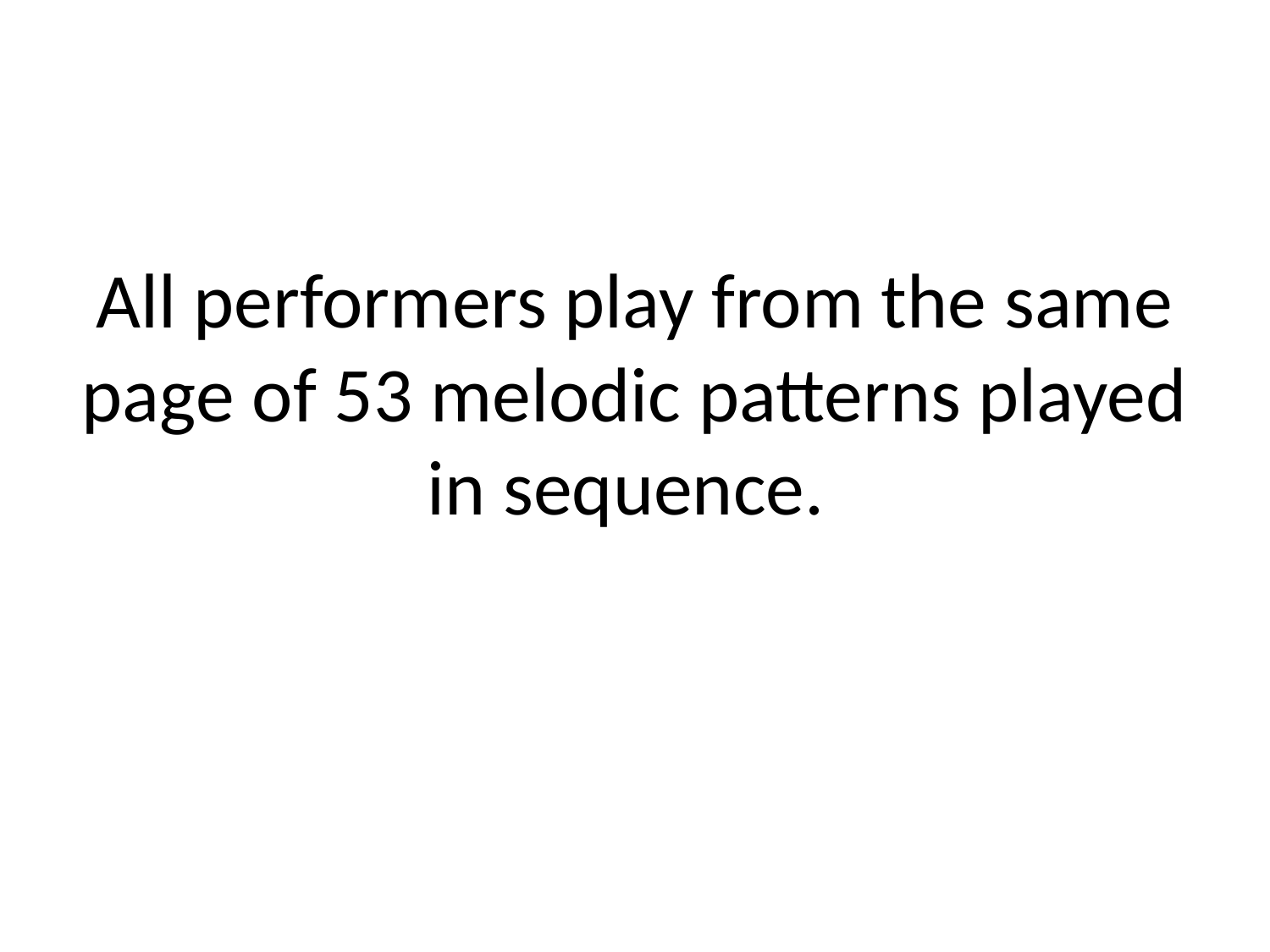

# All performers play from the same page of 53 melodic patterns played in sequence.